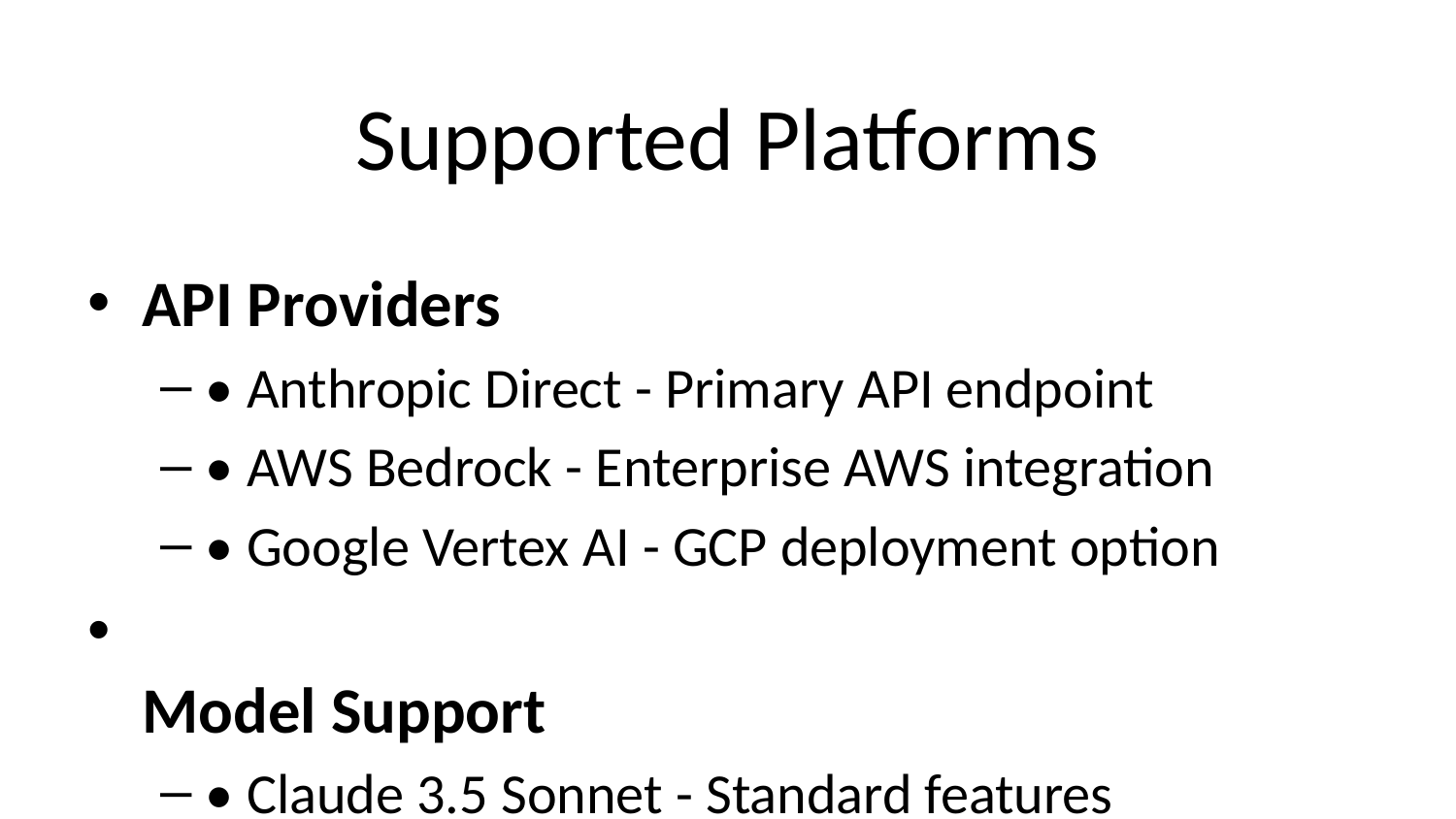

# Supported Platforms
API Providers
• Anthropic Direct - Primary API endpoint
• AWS Bedrock - Enterprise AWS integration
• Google Vertex AI - GCP deployment option
Model Support
• Claude 3.5 Sonnet - Standard features
• Claude 3.7 Sonnet - Enhanced with thinking mode
• Claude 4 - Latest capabilities